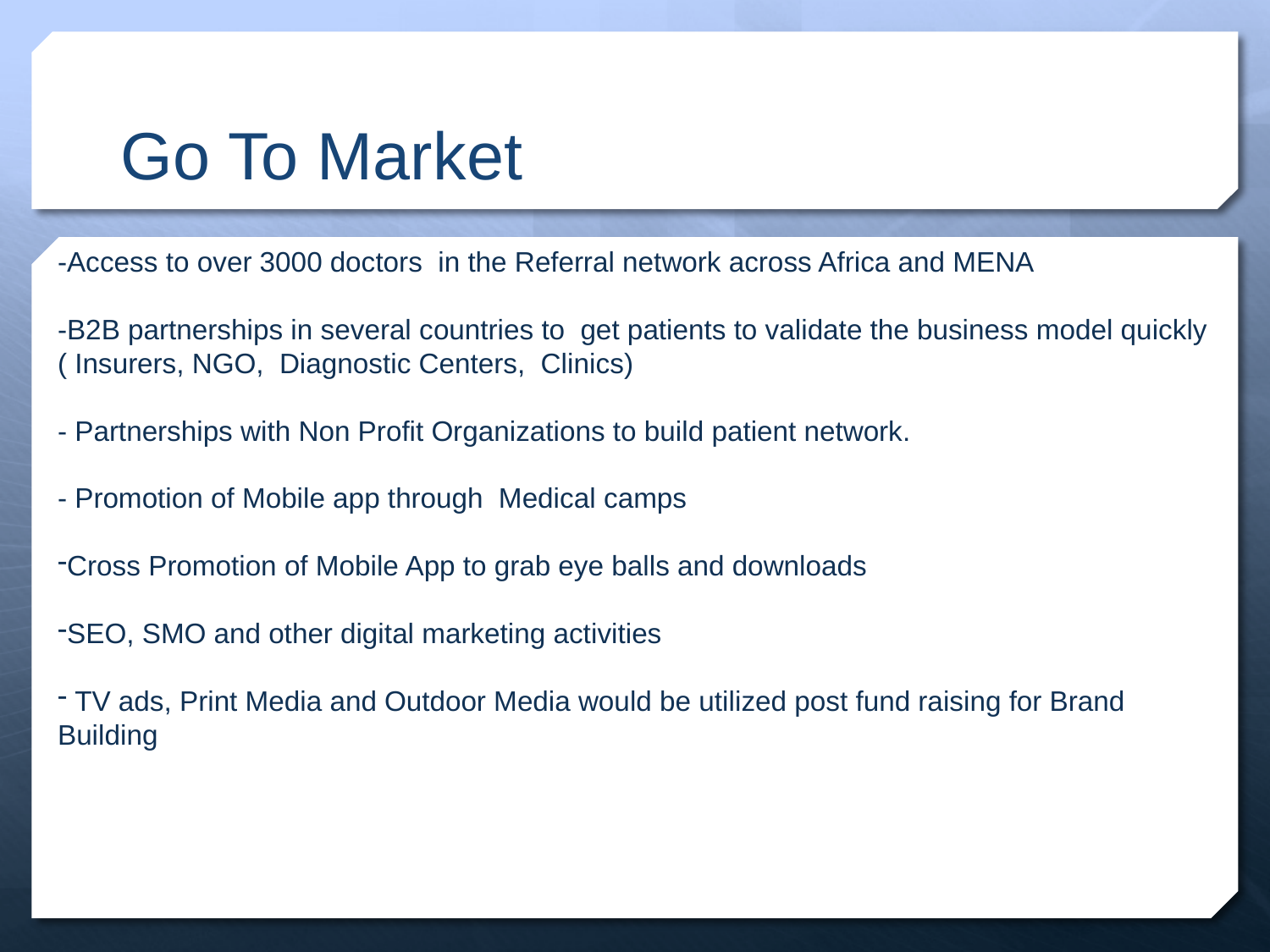

# Go To Market
-Access to over 3000 doctors  in the Referral network across Africa and MENA

-B2B partnerships in several countries to  get patients to validate the business model quickly
( Insurers, NGO,  Diagnostic Centers,  Clinics)

- Partnerships with Non Profit Organizations to build patient network.

- Promotion of Mobile app through  Medical camps

Cross Promotion of Mobile App to grab eye balls and downloads

SEO, SMO and other digital marketing activities

 TV ads, Print Media and Outdoor Media would be utilized post fund raising for Brand Building